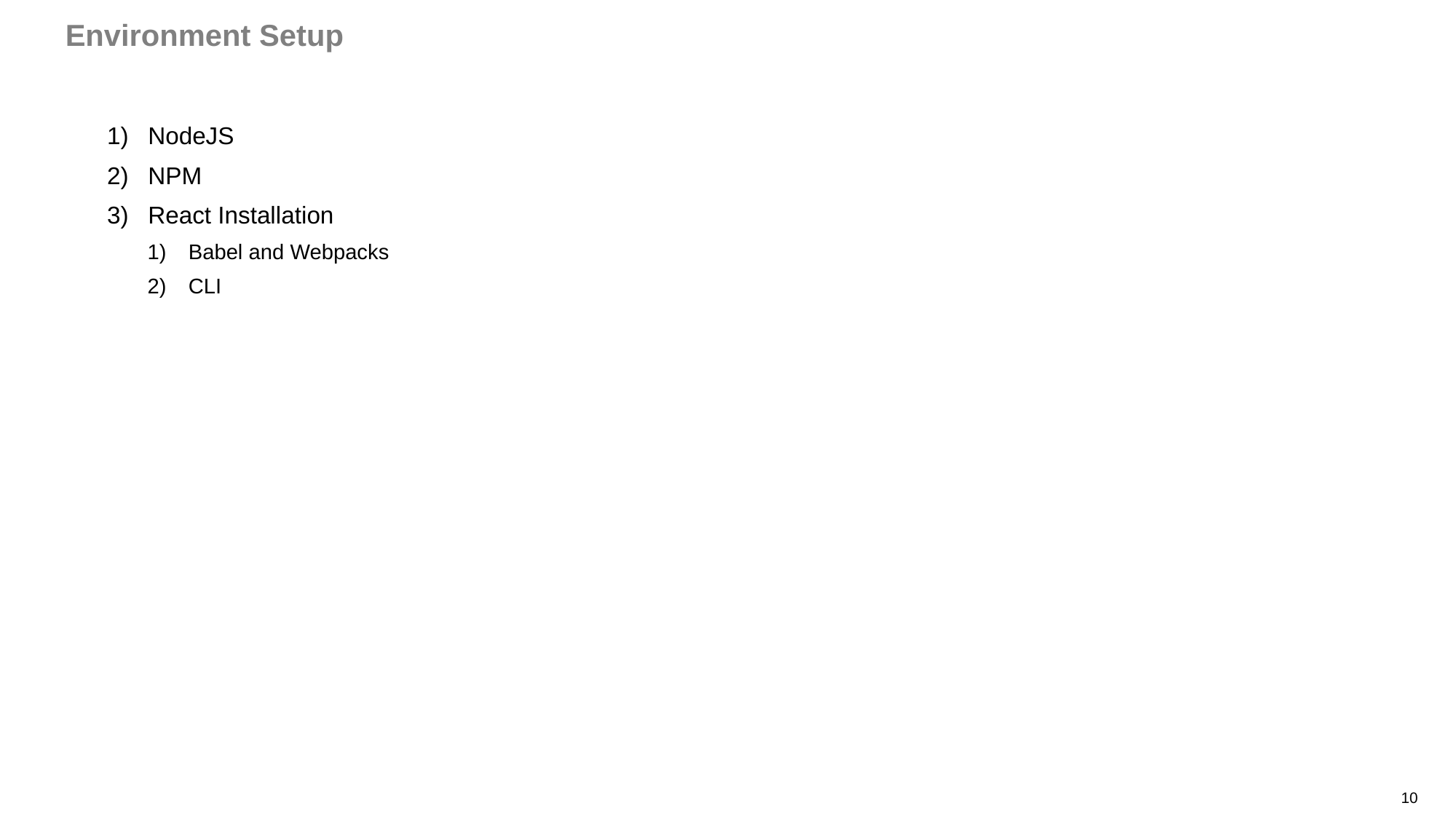

# Environment Setup
NodeJS
NPM
React Installation
Babel and Webpacks
CLI